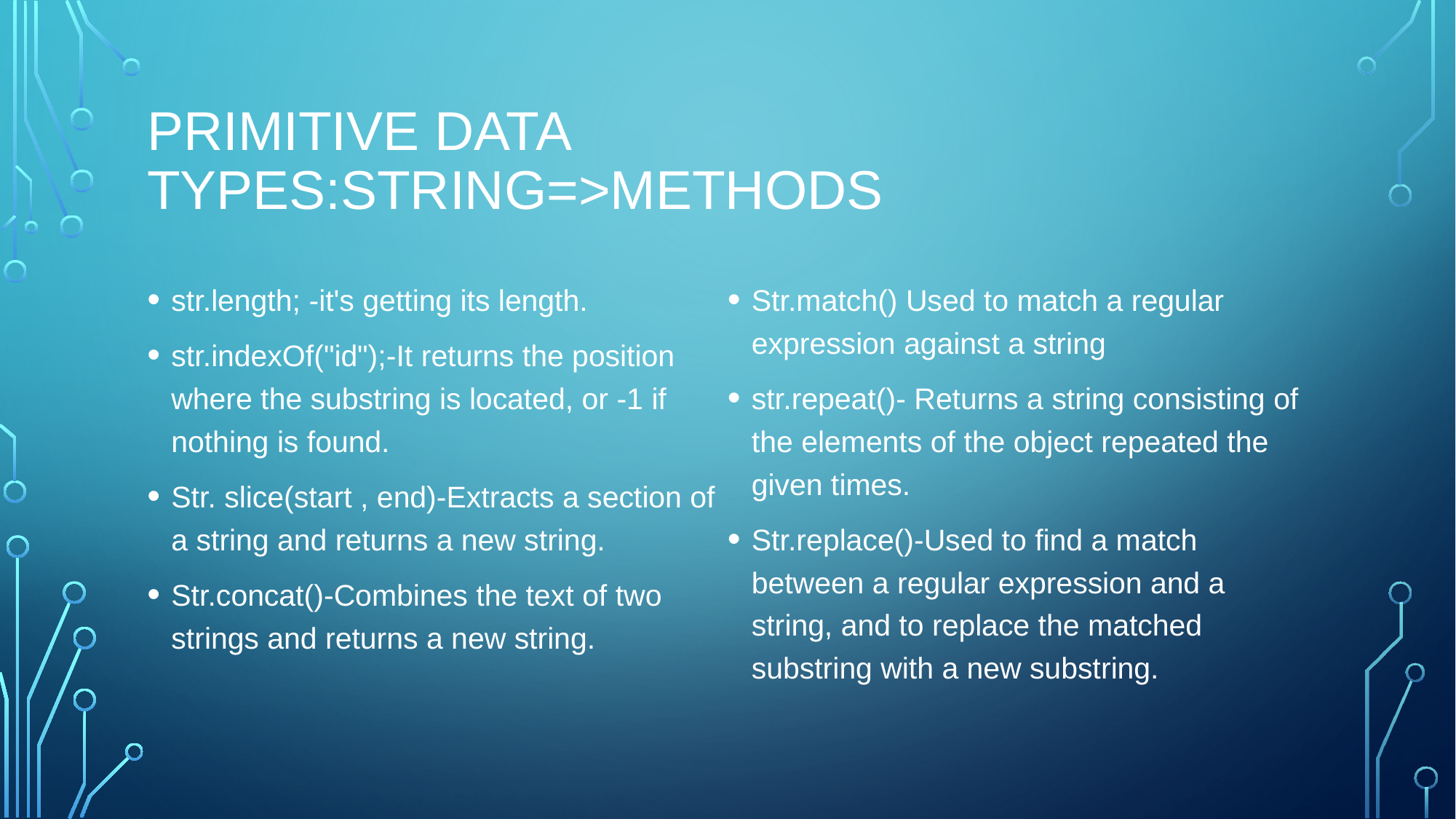

# primitive data types:string=>methods
str.length; -it's getting its length.
str.indexOf("id");-It returns the position where the substring is located, or -1 if nothing is found.
Str. slice(start , end)-Extracts a section of a string and returns a new string.
Str.concat()-Combines the text of two strings and returns a new string.
Str.match() Used to match a regular expression against a string
str.repeat()- Returns a string consisting of the elements of the object repeated the given times.
Str.replace()-Used to find a match between a regular expression and a string, and to replace the matched substring with a new substring.